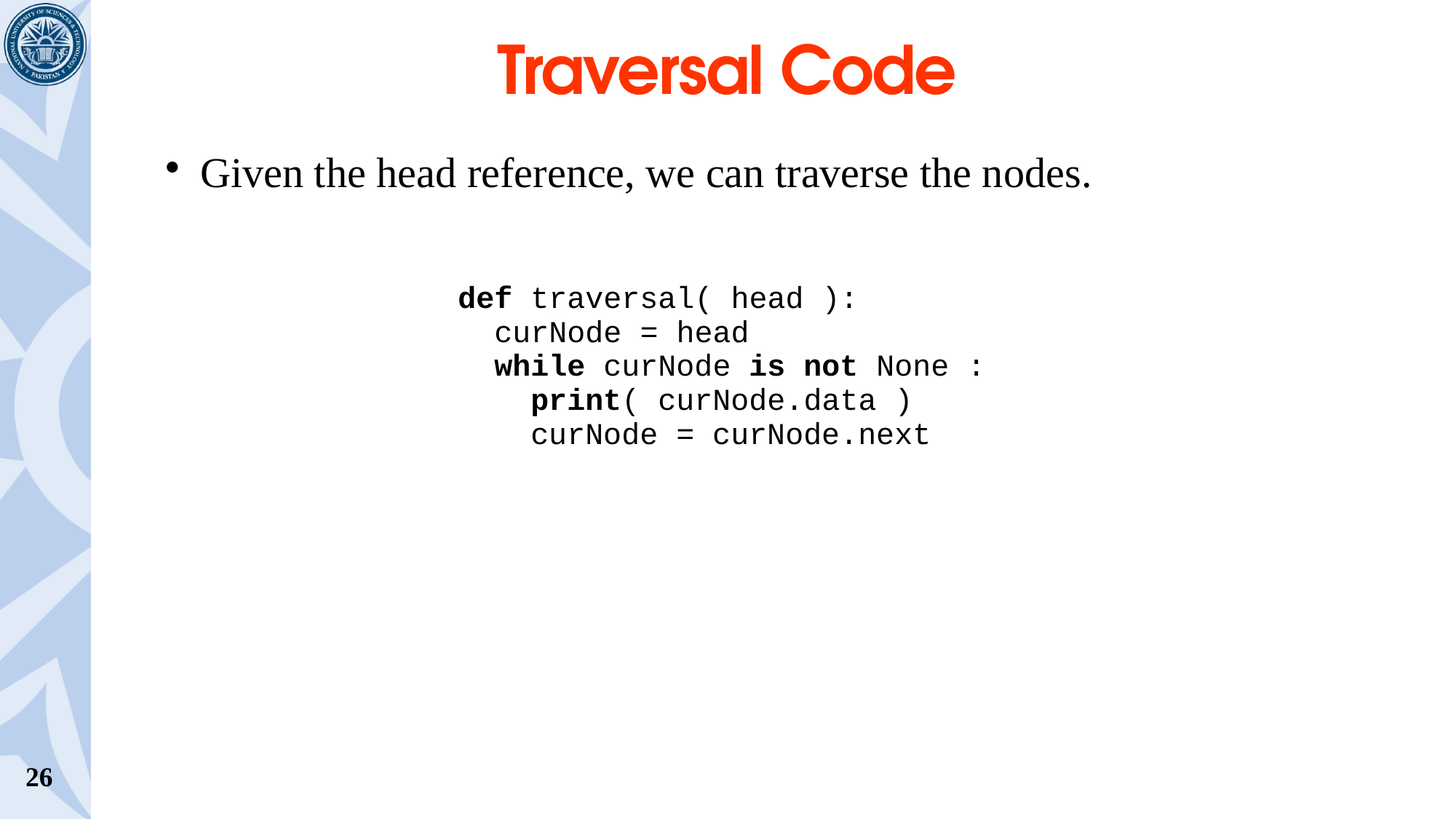

# Traversal Code
Given the head reference, we can traverse the nodes.
def traversal( head ):
  curNode = head
  while curNode is not None :
    print( curNode.data )
    curNode = curNode.next

26
  –